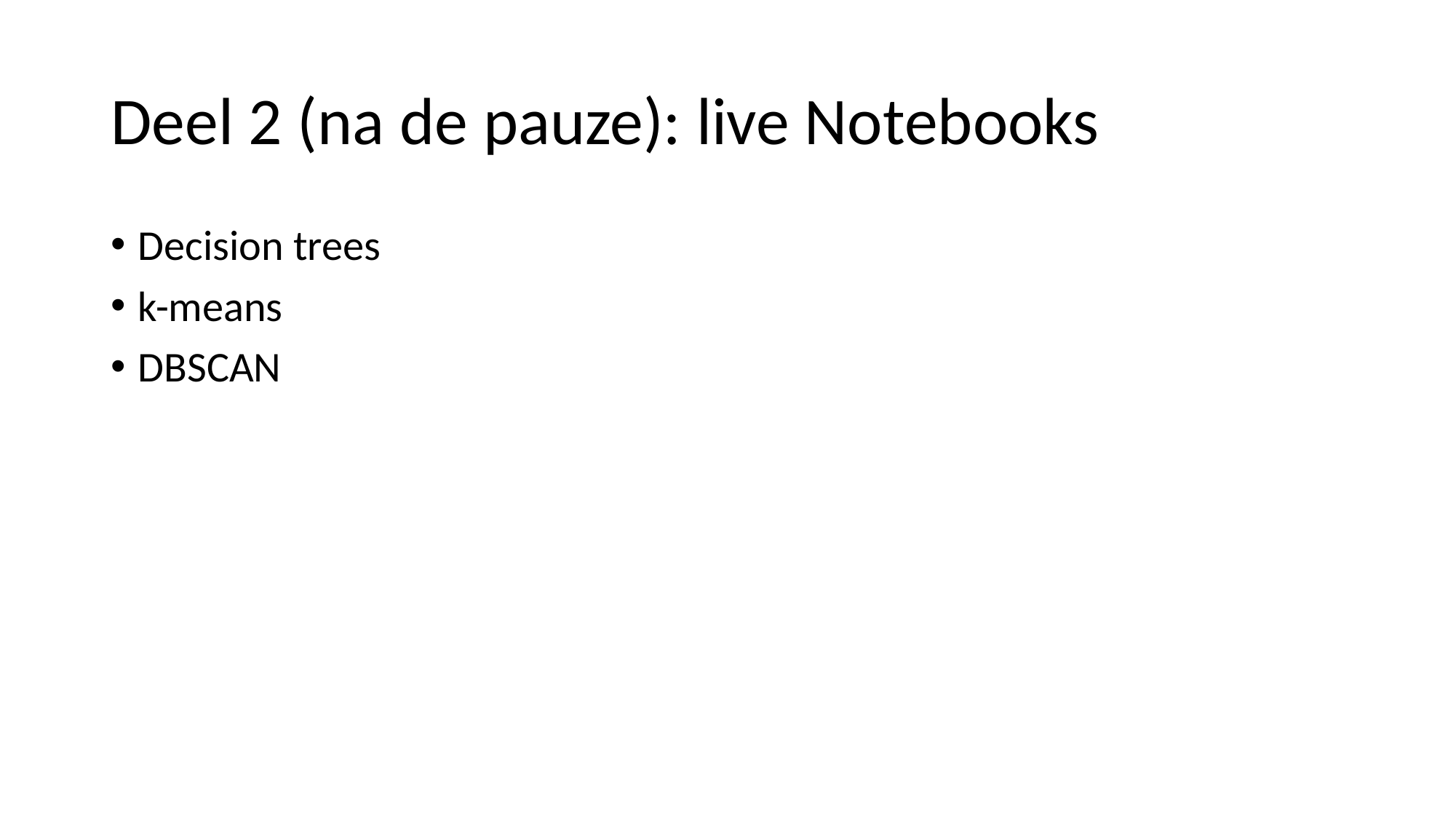

# Deel 2 (na de pauze): live Notebooks
Decision trees
k-means
DBSCAN